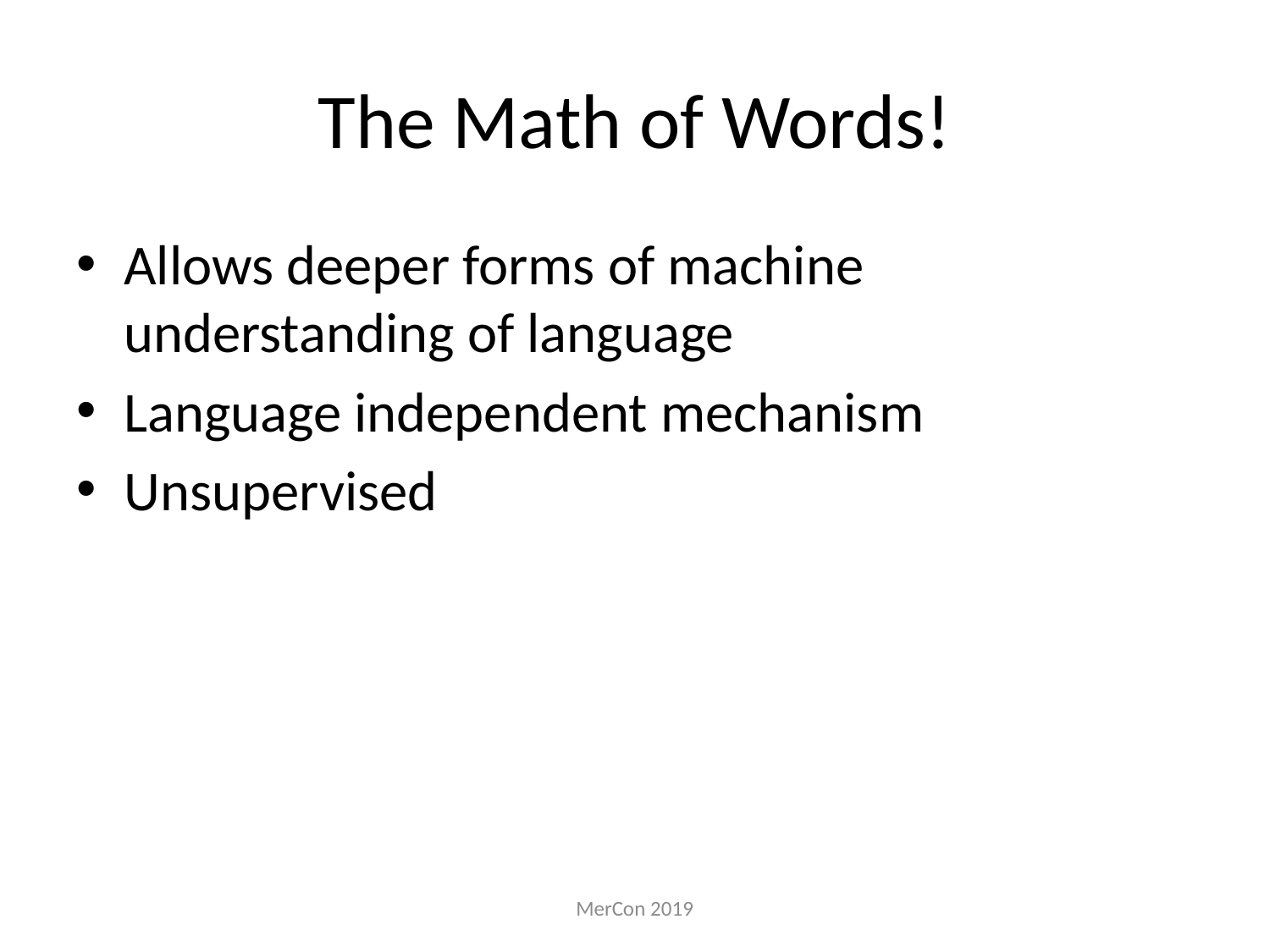

# The Math of Words!
Allows deeper forms of machine understanding of language
Language independent mechanism
Unsupervised
MerCon 2019